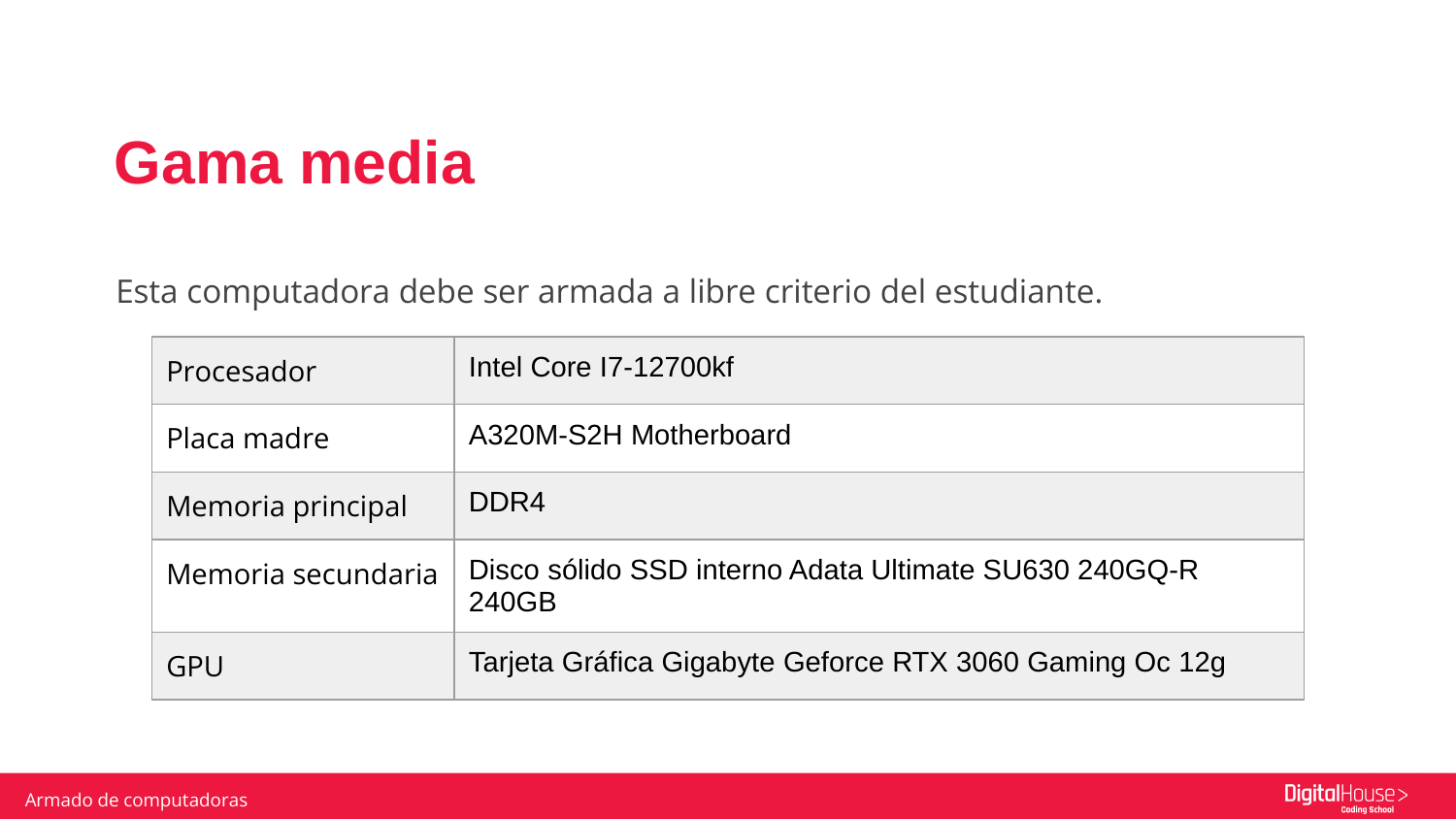

Gama media
Esta computadora debe ser armada a libre criterio del estudiante.

| Procesador | Intel Core I7-12700kf |
| --- | --- |
| Placa madre | A320M-S2H Motherboard |
| Memoria principal | DDR4 |
| Memoria secundaria | Disco sólido SSD interno Adata Ultimate SU630 240GQ-R 240GB |
| GPU | Tarjeta Gráfica Gigabyte Geforce RTX 3060 Gaming Oc 12g |